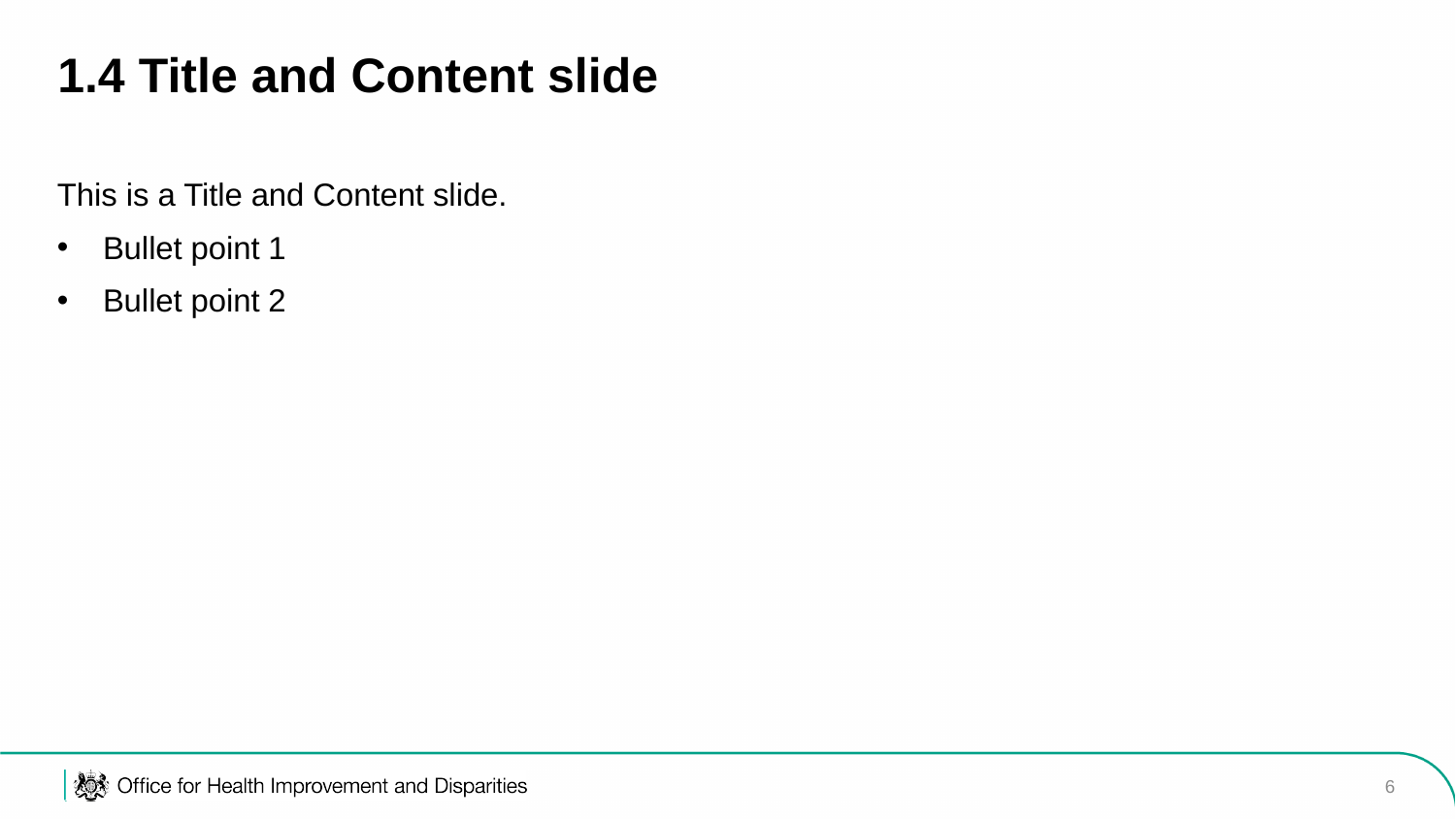

# 1.4 Title and Content slide
This is a Title and Content slide.
Bullet point 1
Bullet point 2
6